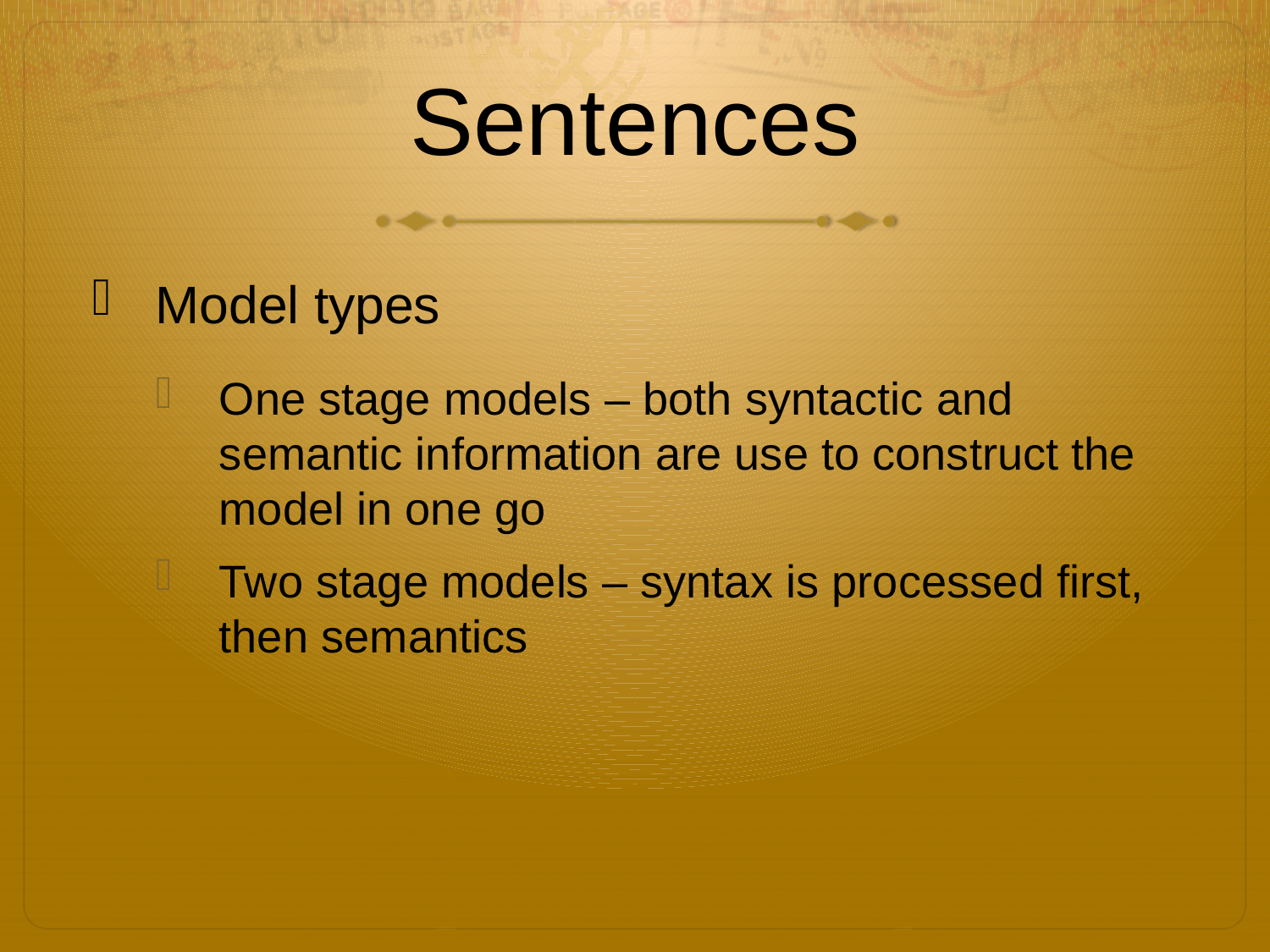

# Sentences
Model types
One stage models – both syntactic and semantic information are use to construct the model in one go
Two stage models – syntax is processed first, then semantics